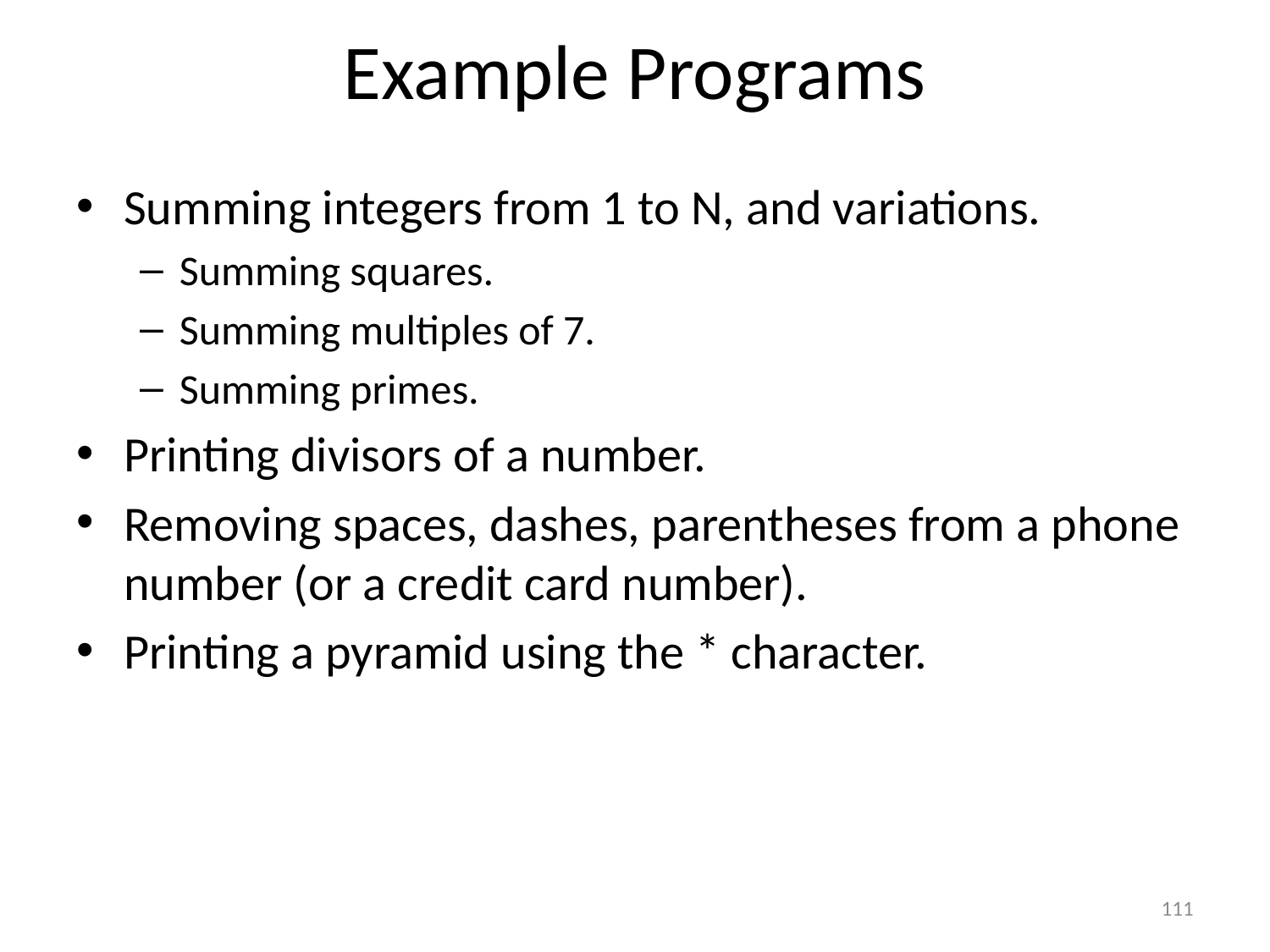

# Example Programs
Summing integers from 1 to N, and variations.
Summing squares.
Summing multiples of 7.
Summing primes.
Printing divisors of a number.
Removing spaces, dashes, parentheses from a phone number (or a credit card number).
Printing a pyramid using the * character.
111